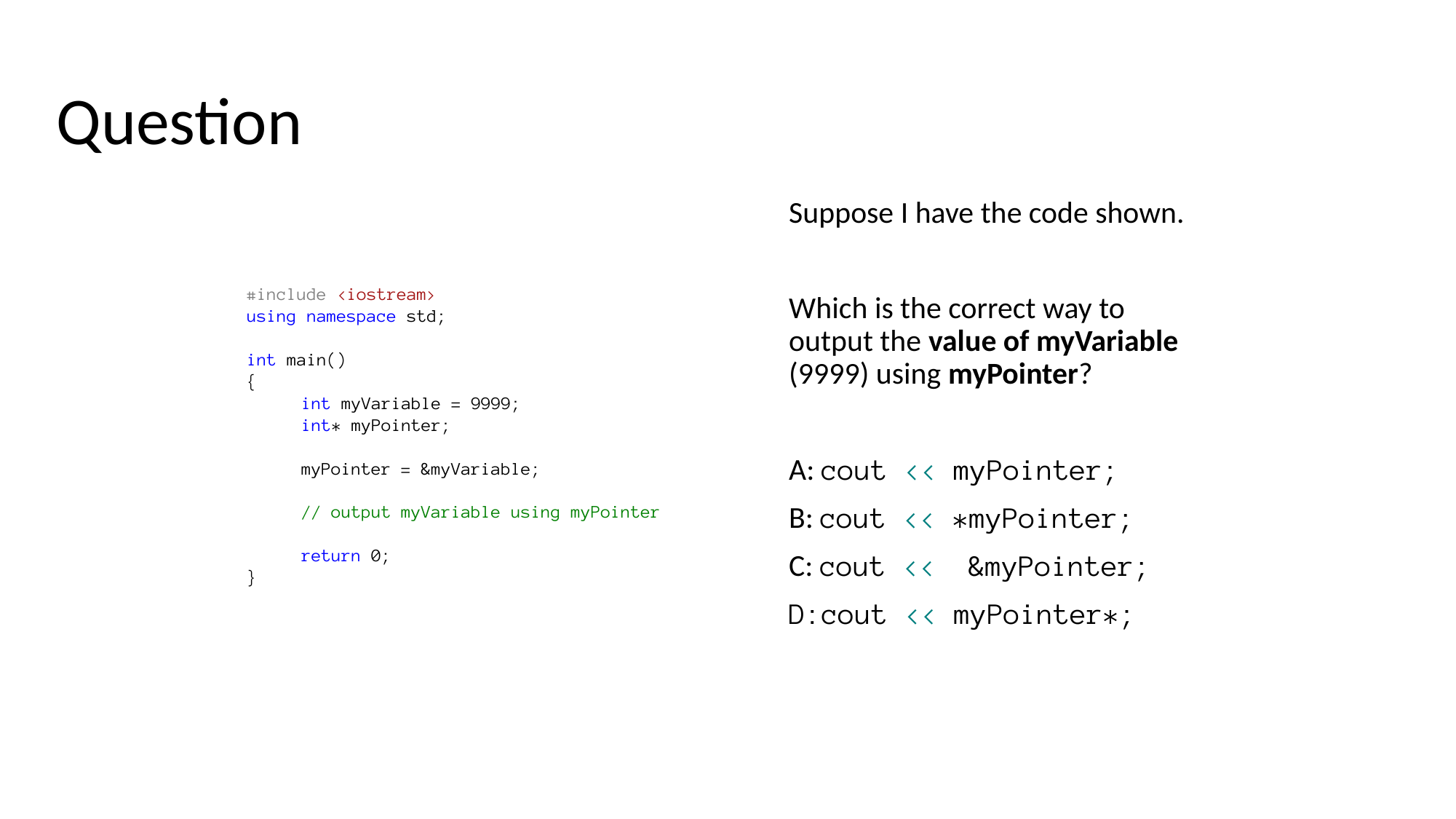

# Question
Suppose I have the code shown.

Which is the correct way to output the value of myVariable (9999) using myPointer?

A: cout << myPointer;
B: cout << *myPointer;
C: cout <<  &myPointer;
D:cout << myPointer*;

#include <iostream>
using namespace std;

int main()
{
int myVariable = 9999;
int* myPointer;

myPointer = &myVariable;

// output myVariable using myPointer

return 0;
}